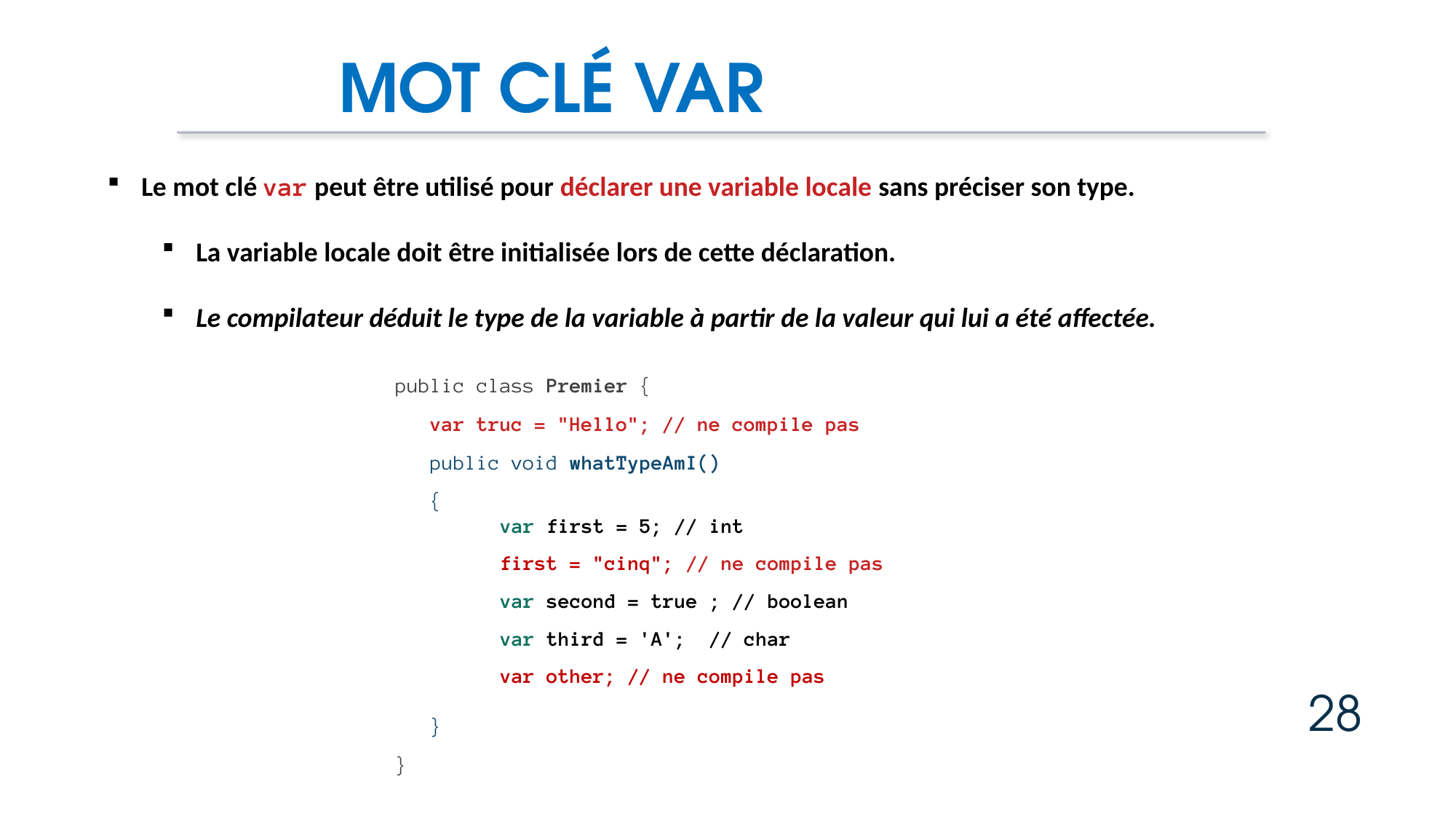

mot clé var
Le mot clé var peut être utilisé pour déclarer une variable locale sans préciser son type.
La variable locale doit être initialisée lors de cette déclaration.
Le compilateur déduit le type de la variable à partir de la valeur qui lui a été affectée.
public class Premier {
   var truc = "Hello"; // ne compile pas
   public void whatTypeAmI()
   {
         var first = 5; // int
         first = "cinq"; // ne compile pas
         var second = true ; // boolean
         var third = 'A';  // char
         var other; // ne compile pas
   }
}
28